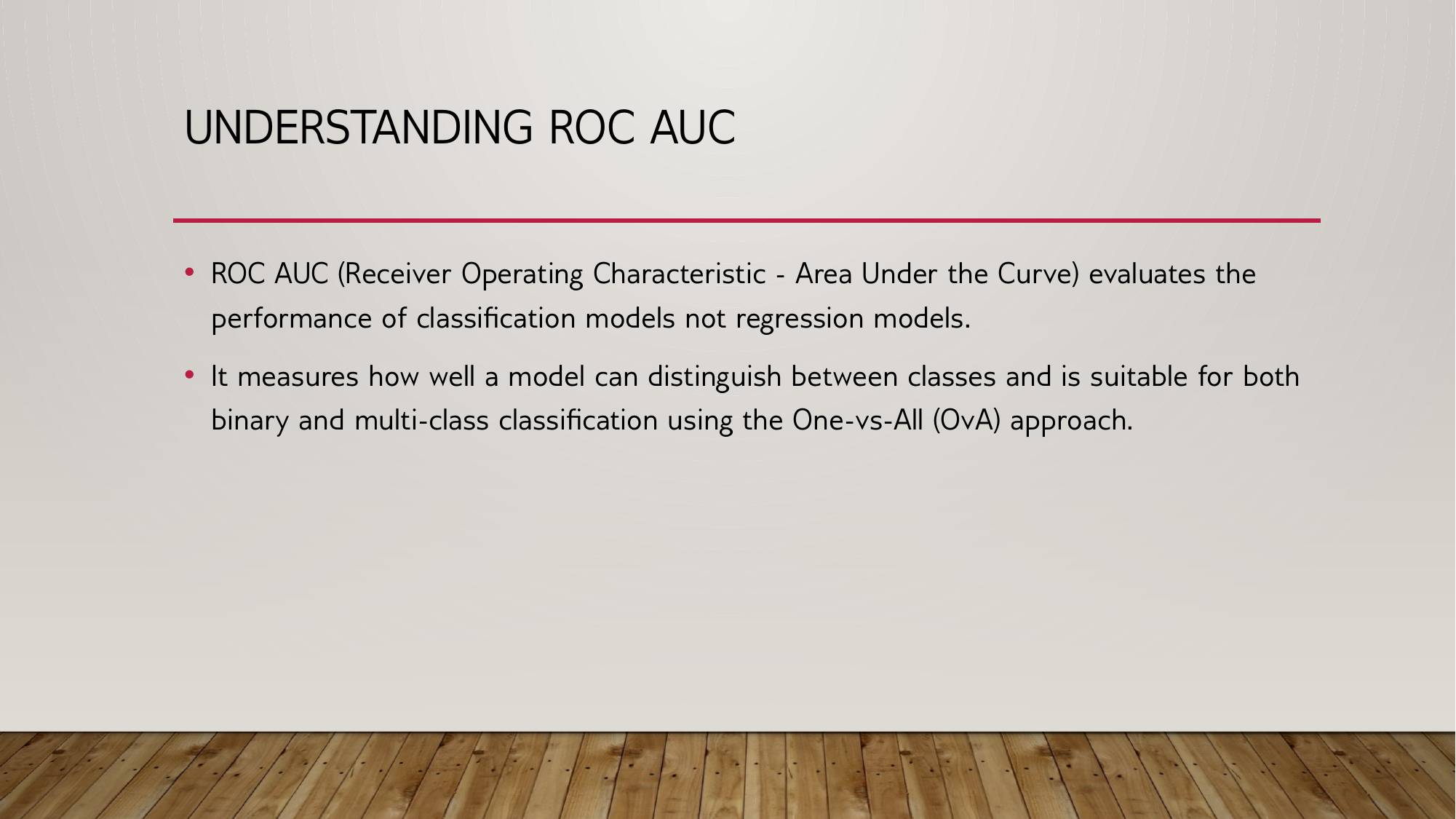

# Understanding ROC AUC
ROC AUC (Receiver Operating Characteristic - Area Under the Curve) evaluates the performance of classification models not regression models.
It measures how well a model can distinguish between classes and is suitable for both binary and multi-class classification using the One-vs-All (OvA) approach.